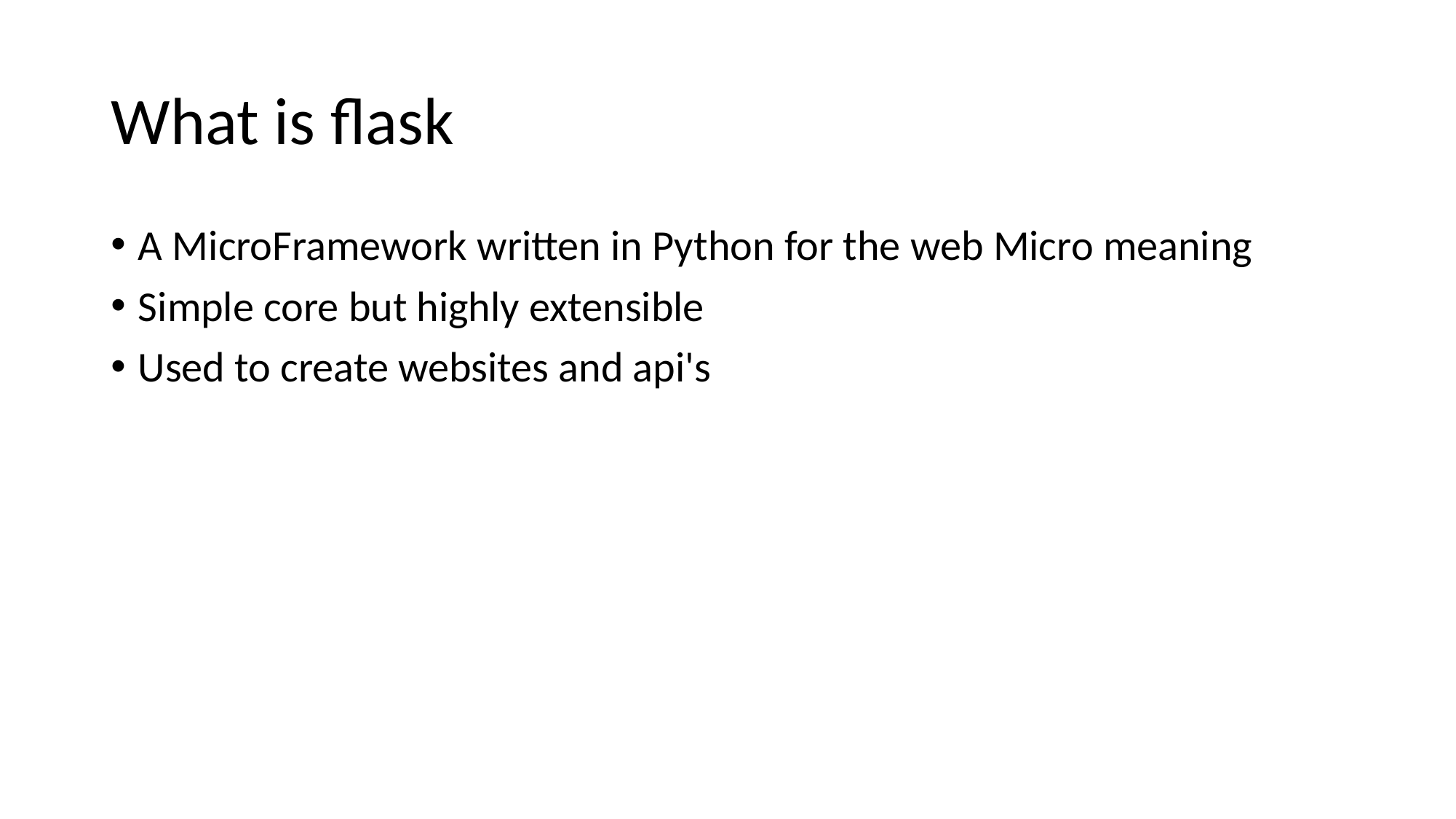

# What is flask
A MicroFramework written in Python for the web Micro meaning
Simple core but highly extensible
Used to create websites and api's